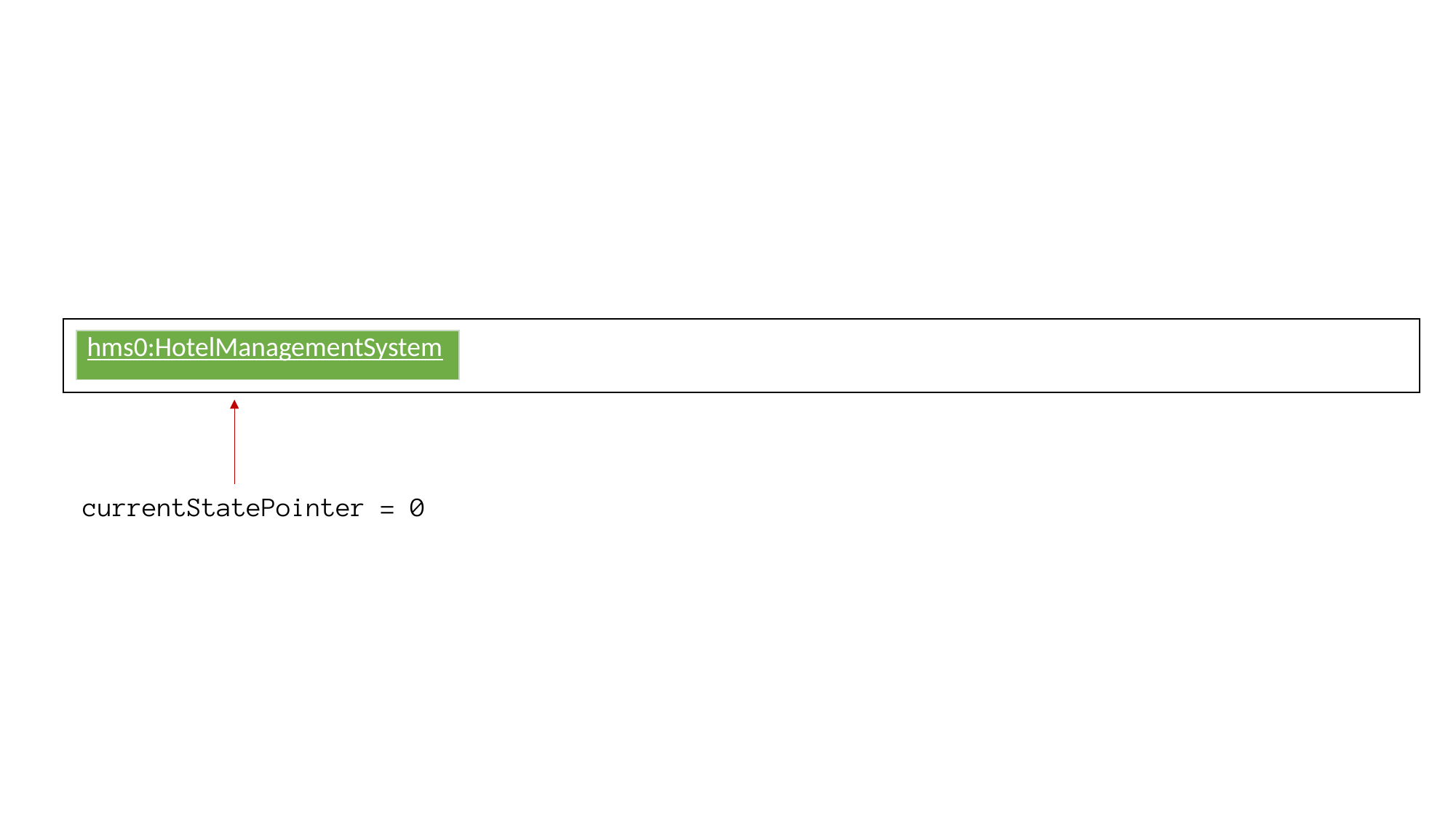

| hms0:HotelManagementSystem |
| --- |
currentStatePointer = 0